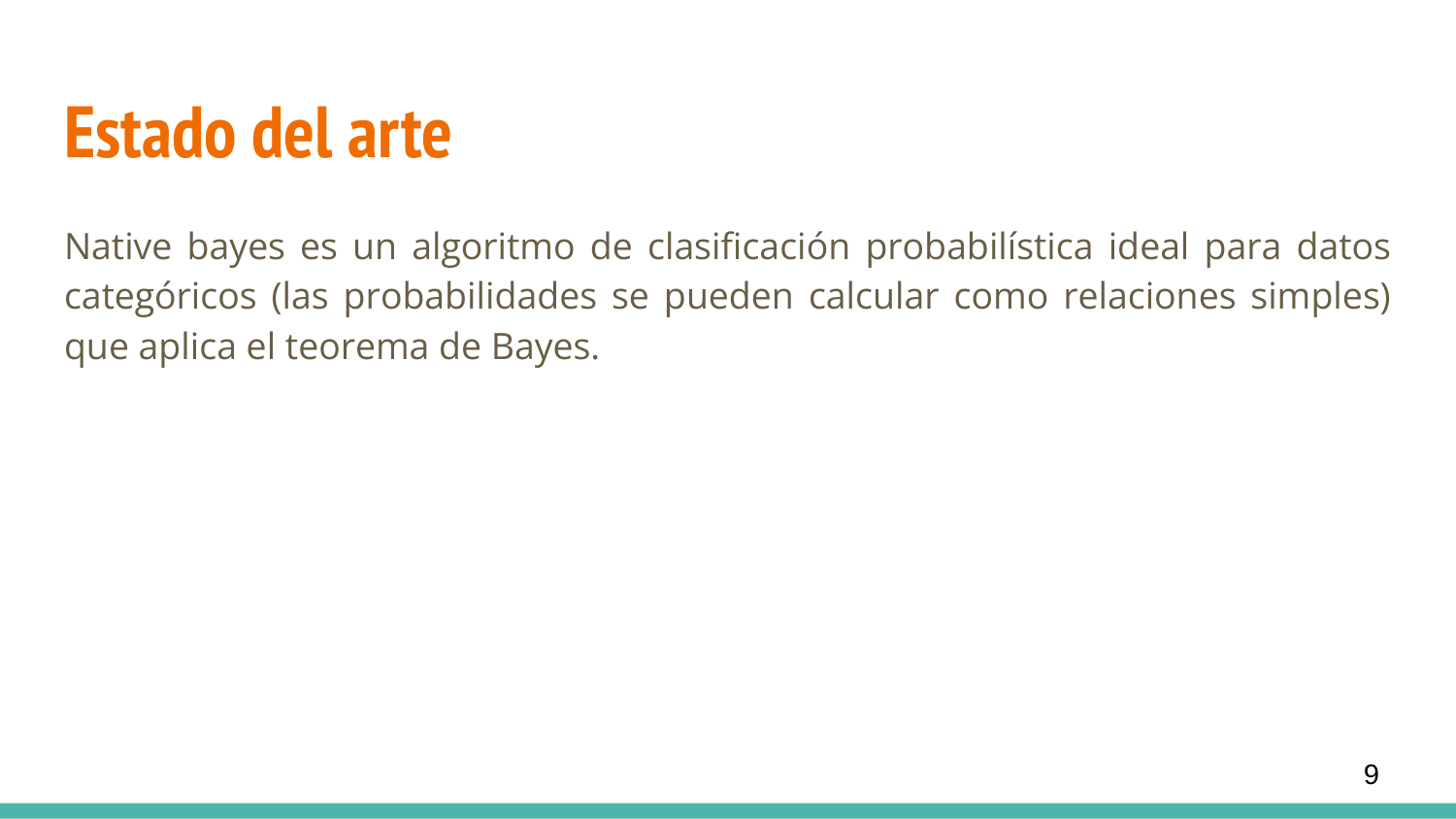

# Estado del arte
Native bayes es un algoritmo de clasificación probabilística ideal para datos categóricos (las probabilidades se pueden calcular como relaciones simples) que aplica el teorema de Bayes.
9